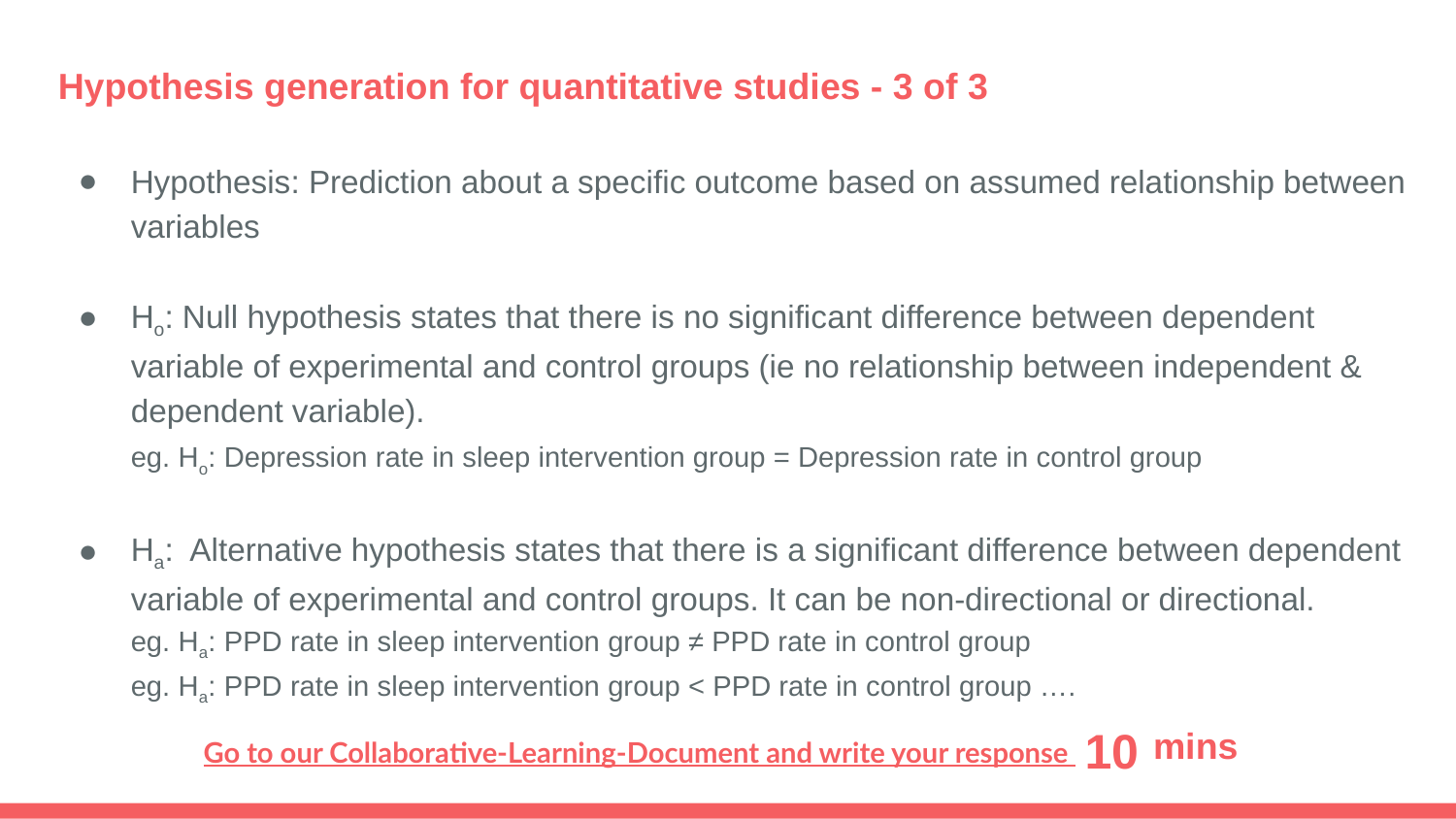

# Hypothesis generation for quantitative studies - 3 of 3
Hypothesis: Prediction about a specific outcome based on assumed relationship between variables

Ho: Null hypothesis states that there is no significant difference between dependent variable of experimental and control groups (ie no relationship between independent & dependent variable).
eg. Ho: Depression rate in sleep intervention group = Depression rate in control group

Ha:  Alternative hypothesis states that there is a significant difference between dependent variable of experimental and control groups. It can be non-directional or directional.
eg. Ha: PPD rate in sleep intervention group ≠ PPD rate in control group
eg. Ha: PPD rate in sleep intervention group < PPD rate in control group ….

10
mins
Go to our Collaborative-Learning-Document and write your response